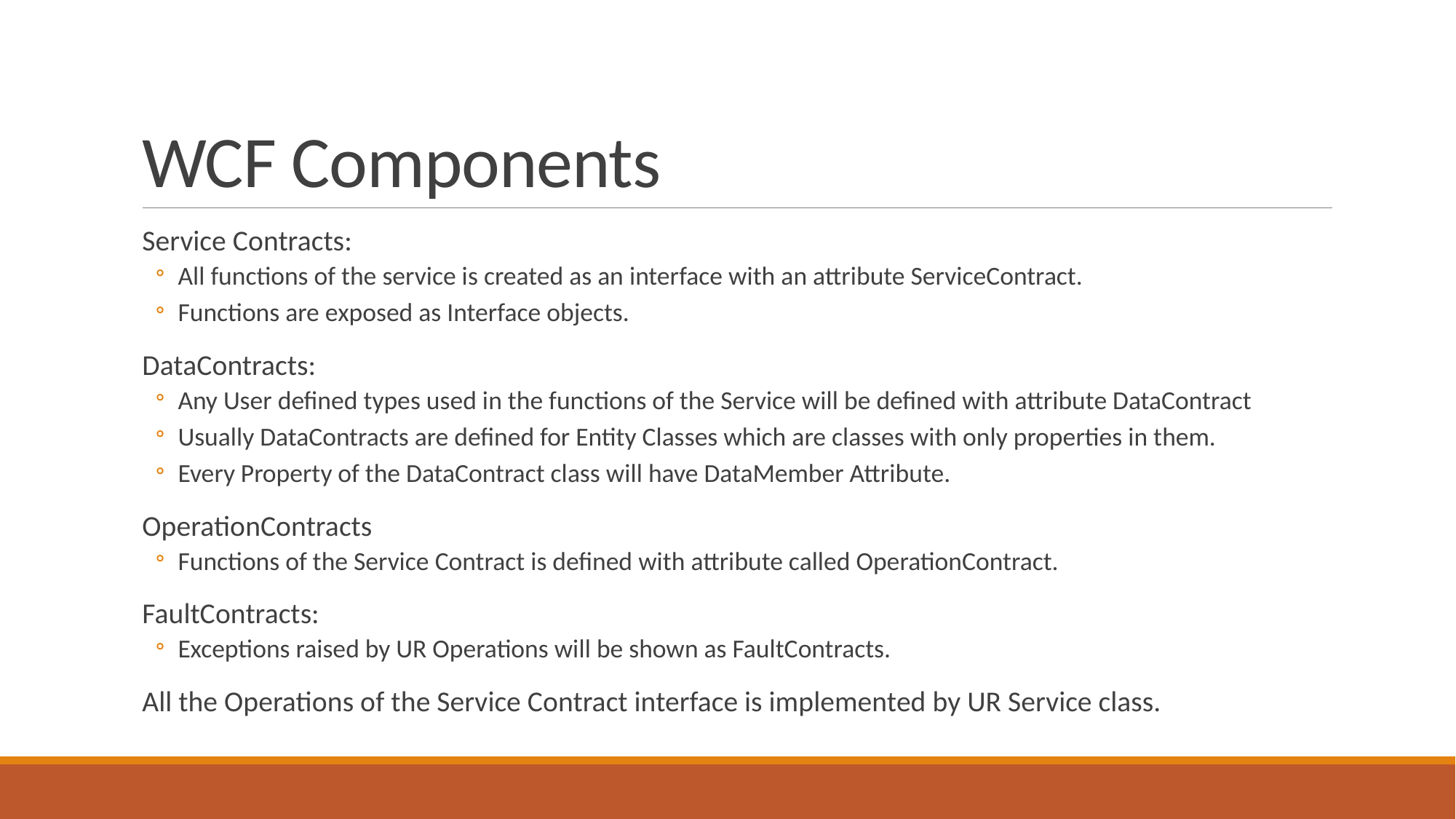

# WCF Components
Service Contracts:
All functions of the service is created as an interface with an attribute ServiceContract.
Functions are exposed as Interface objects.
DataContracts:
Any User defined types used in the functions of the Service will be defined with attribute DataContract
Usually DataContracts are defined for Entity Classes which are classes with only properties in them.
Every Property of the DataContract class will have DataMember Attribute.
OperationContracts
Functions of the Service Contract is defined with attribute called OperationContract.
FaultContracts:
Exceptions raised by UR Operations will be shown as FaultContracts.
All the Operations of the Service Contract interface is implemented by UR Service class.